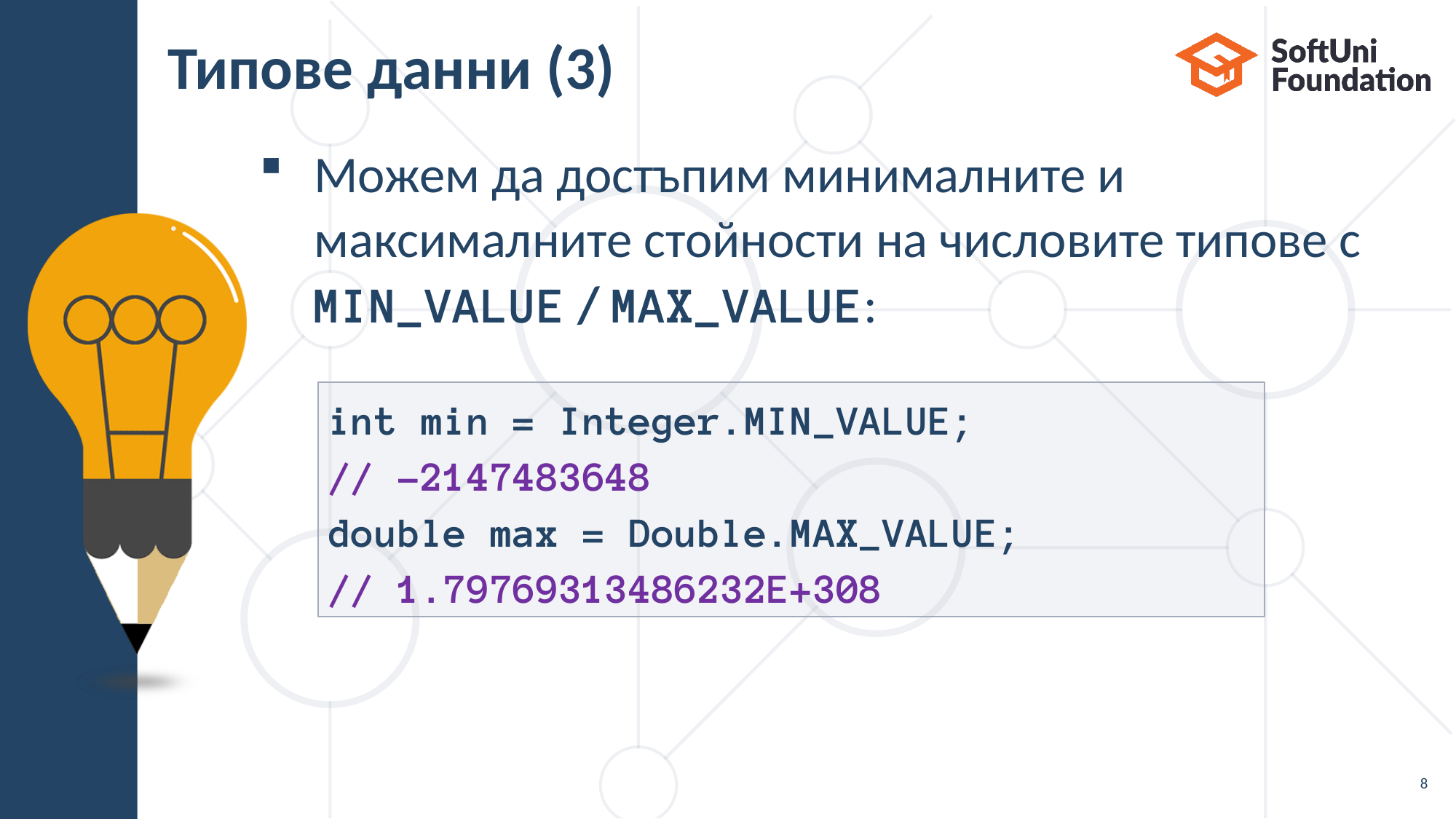

# Типове данни (3)
Можем да достъпим минималните и
максималните стойности на числовите типове с
MIN_VALUE / MAX_VALUE:

int min = Integer.MIN_VALUE;
// -2147483648
double max = Double.MAX_VALUE;
// 1.79769313486232E+308
8